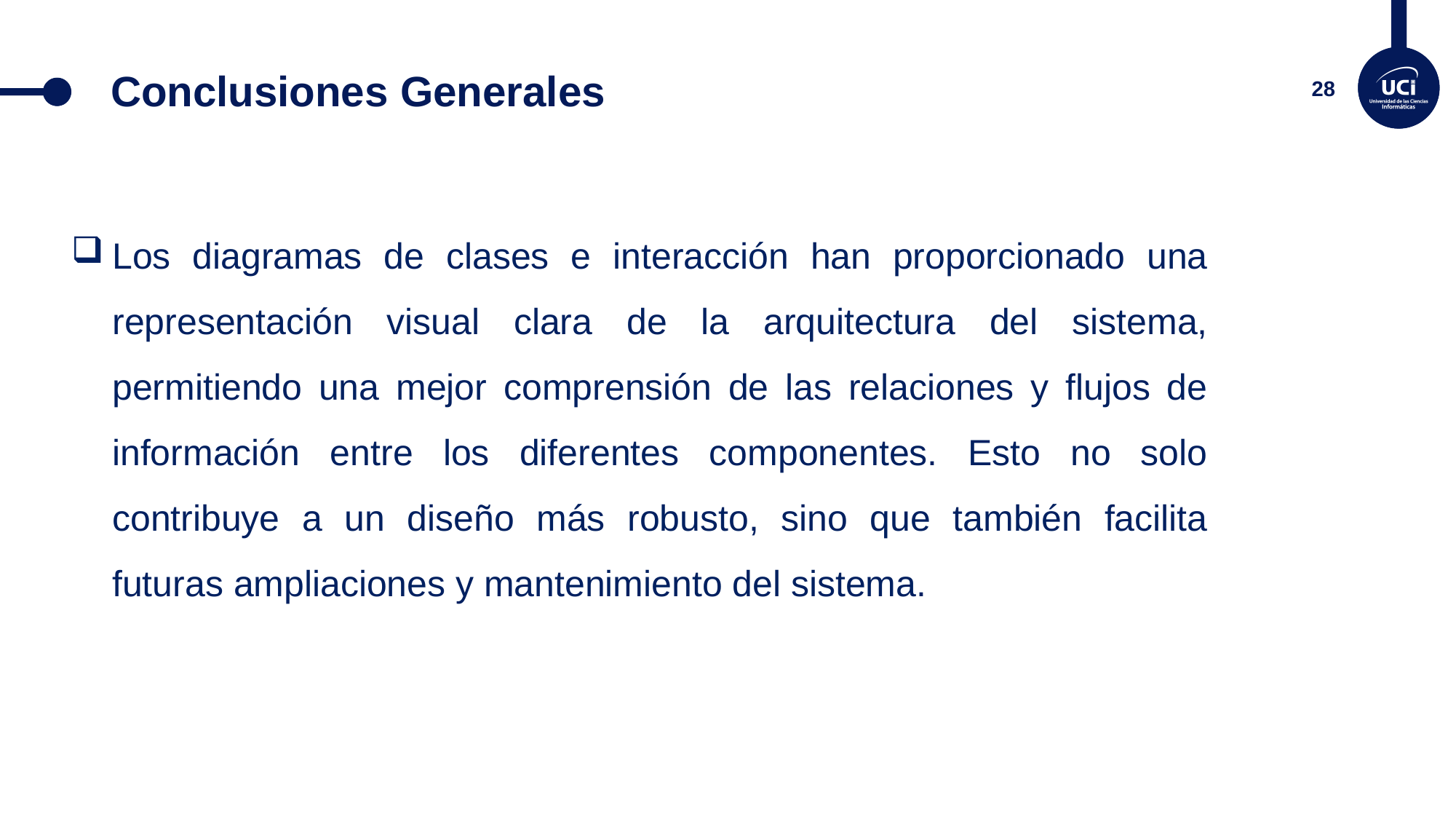

# Conclusiones Generales
Los diagramas de clases e interacción han proporcionado una representación visual clara de la arquitectura del sistema, permitiendo una mejor comprensión de las relaciones y flujos de información entre los diferentes componentes. Esto no solo contribuye a un diseño más robusto, sino que también facilita futuras ampliaciones y mantenimiento del sistema.